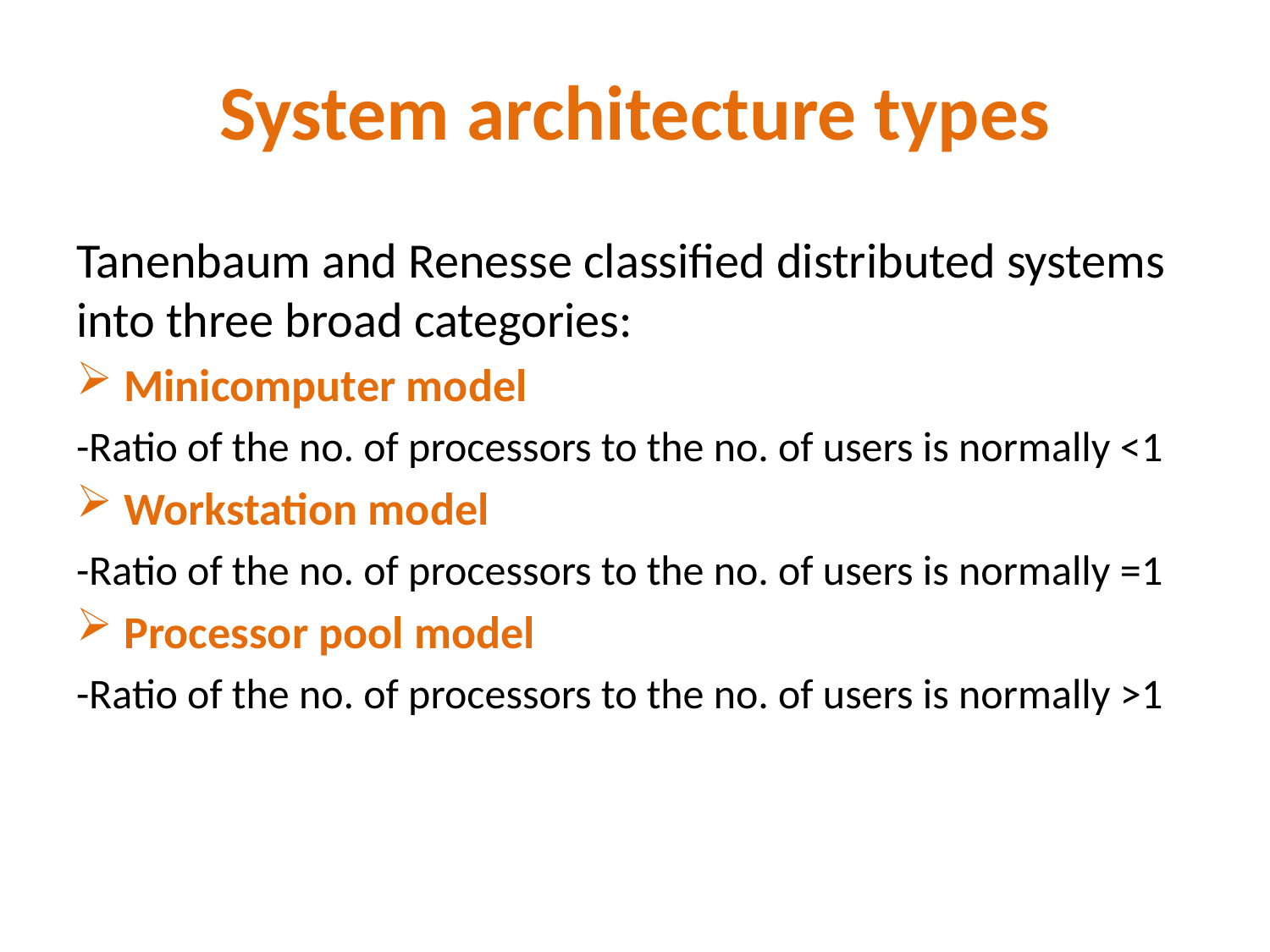

# System architecture types
Tanenbaum and Renesse classified distributed systems into three broad categories:
Minicomputer model
-Ratio of the no. of processors to the no. of users is normally <1
Workstation model
-Ratio of the no. of processors to the no. of users is normally =1
Processor pool model
-Ratio of the no. of processors to the no. of users is normally >1